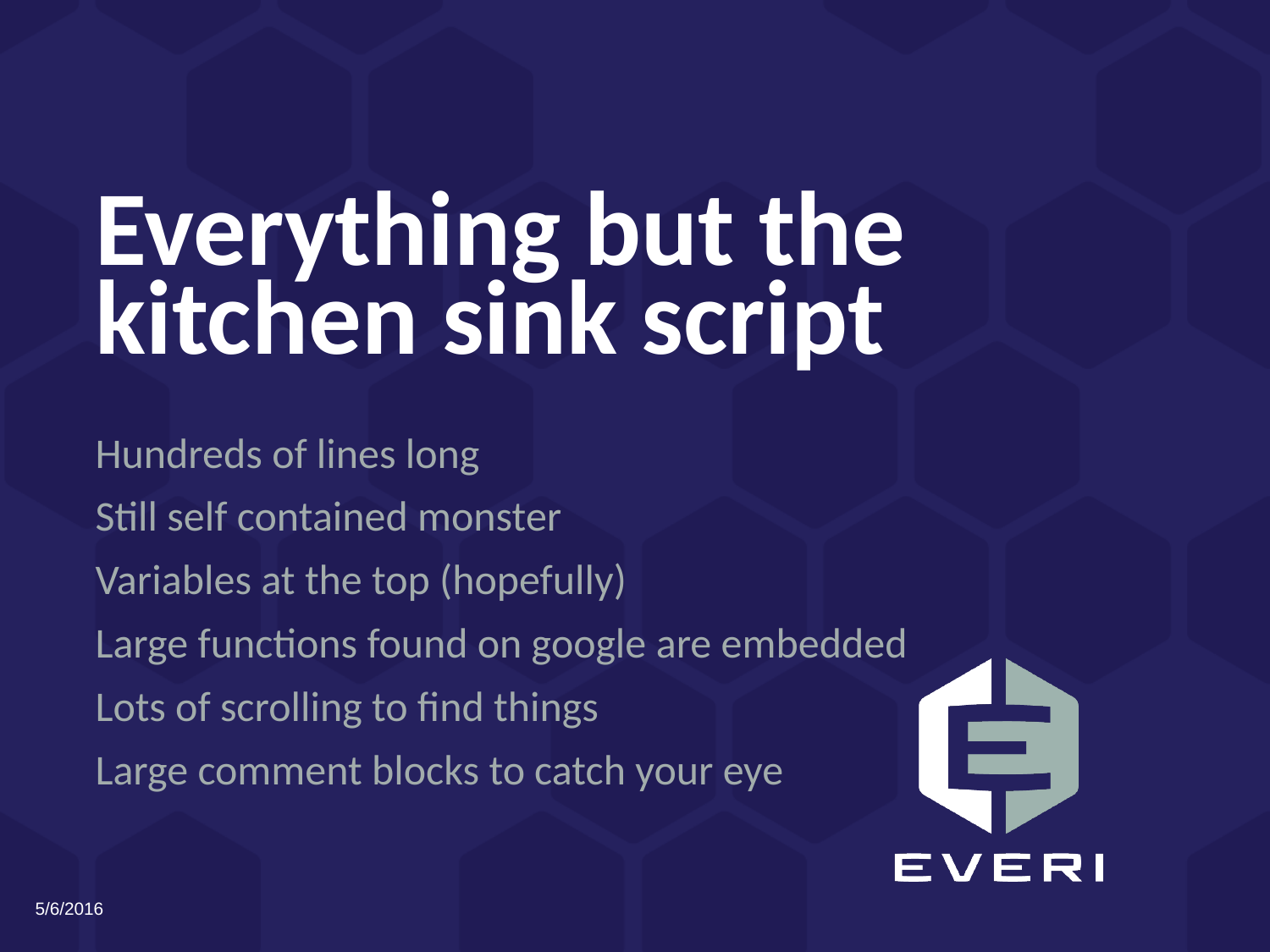

# Everything but the kitchen sink script
Hundreds of lines long
Still self contained monster
Variables at the top (hopefully)
Large functions found on google are embedded
Lots of scrolling to find things
Large comment blocks to catch your eye

5/6/2016